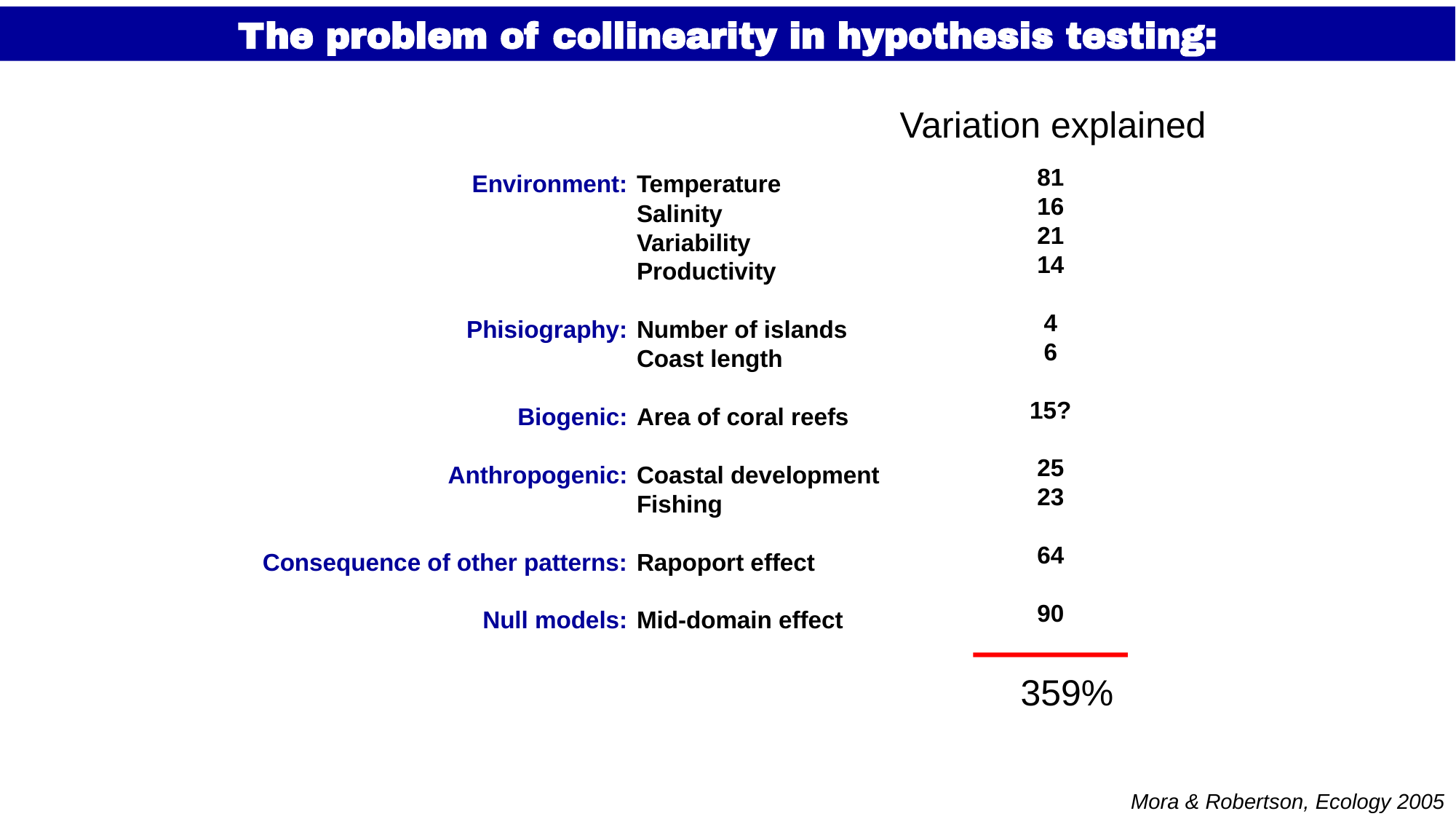

The problem of collinearity in hypothesis testing:
Variation explained
81
16
21
14

4
6

15?

25
23

64

90
Environment:

Phisiography:

Biogenic:

Anthropogenic:

Consequence of other patterns:

Null models:
Temperature
Salinity
Variability
Productivity

Number of islands
Coast length

Area of coral reefs

Coastal development
Fishing

Rapoport effect

Mid-domain effect

359%
Mora & Robertson, Ecology 2005